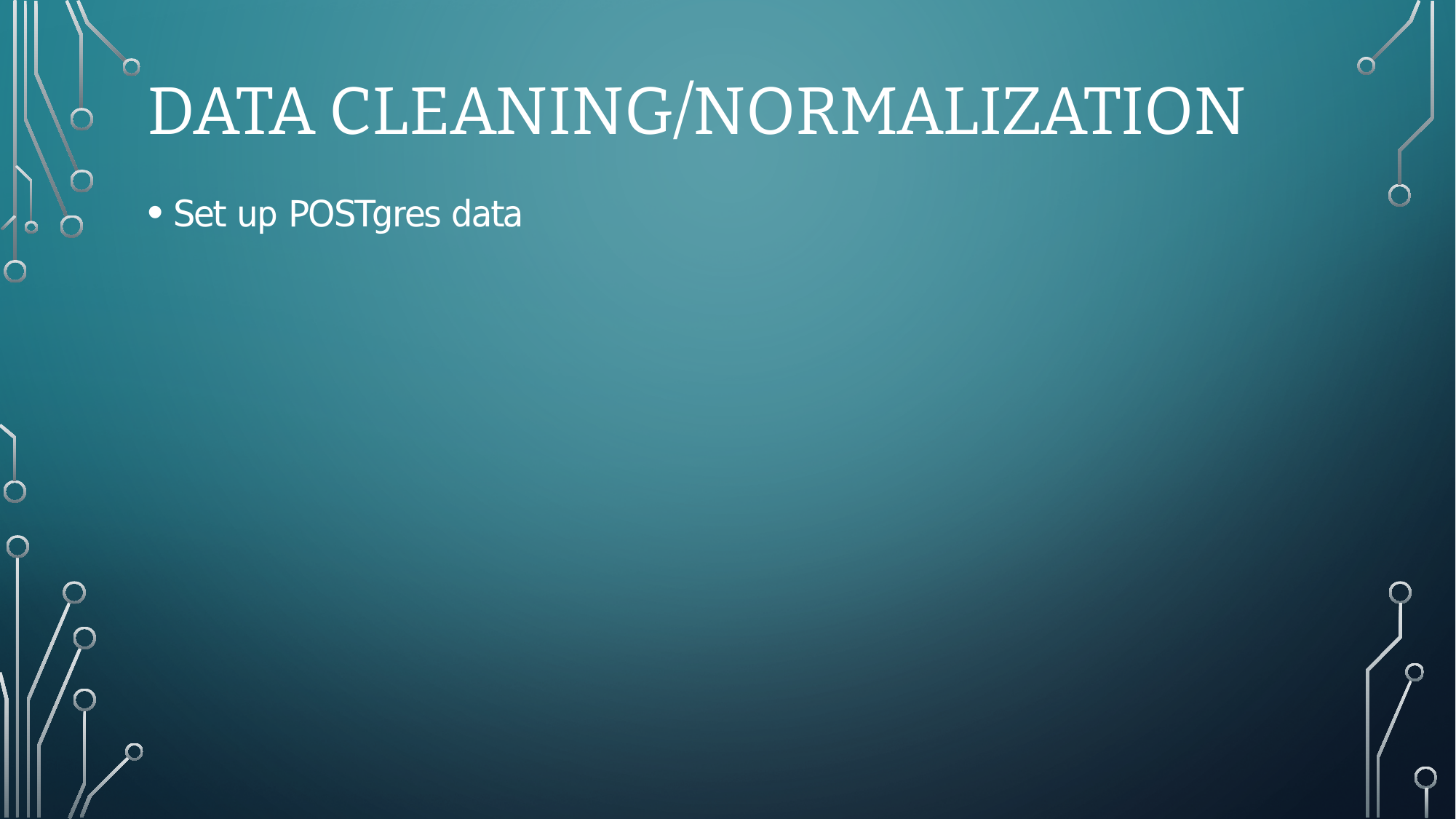

# Data Cleaning/Normalization
Set up POSTgres data